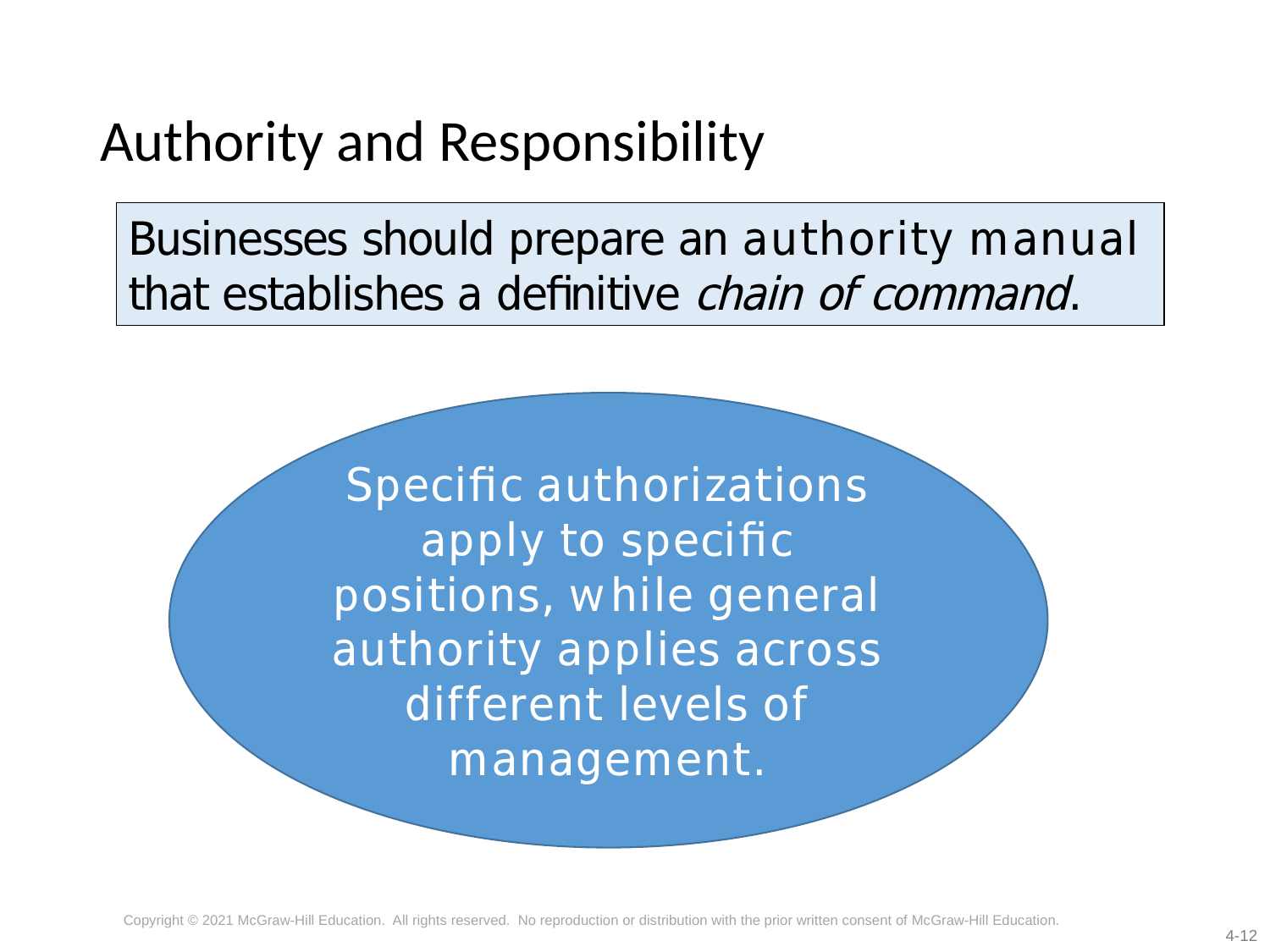

# Authority and Responsibility
Businesses should prepare an authority manual that establishes a definitive chain of command.
Specific authorizations apply to specific positions, while general authority applies across different levels of management.